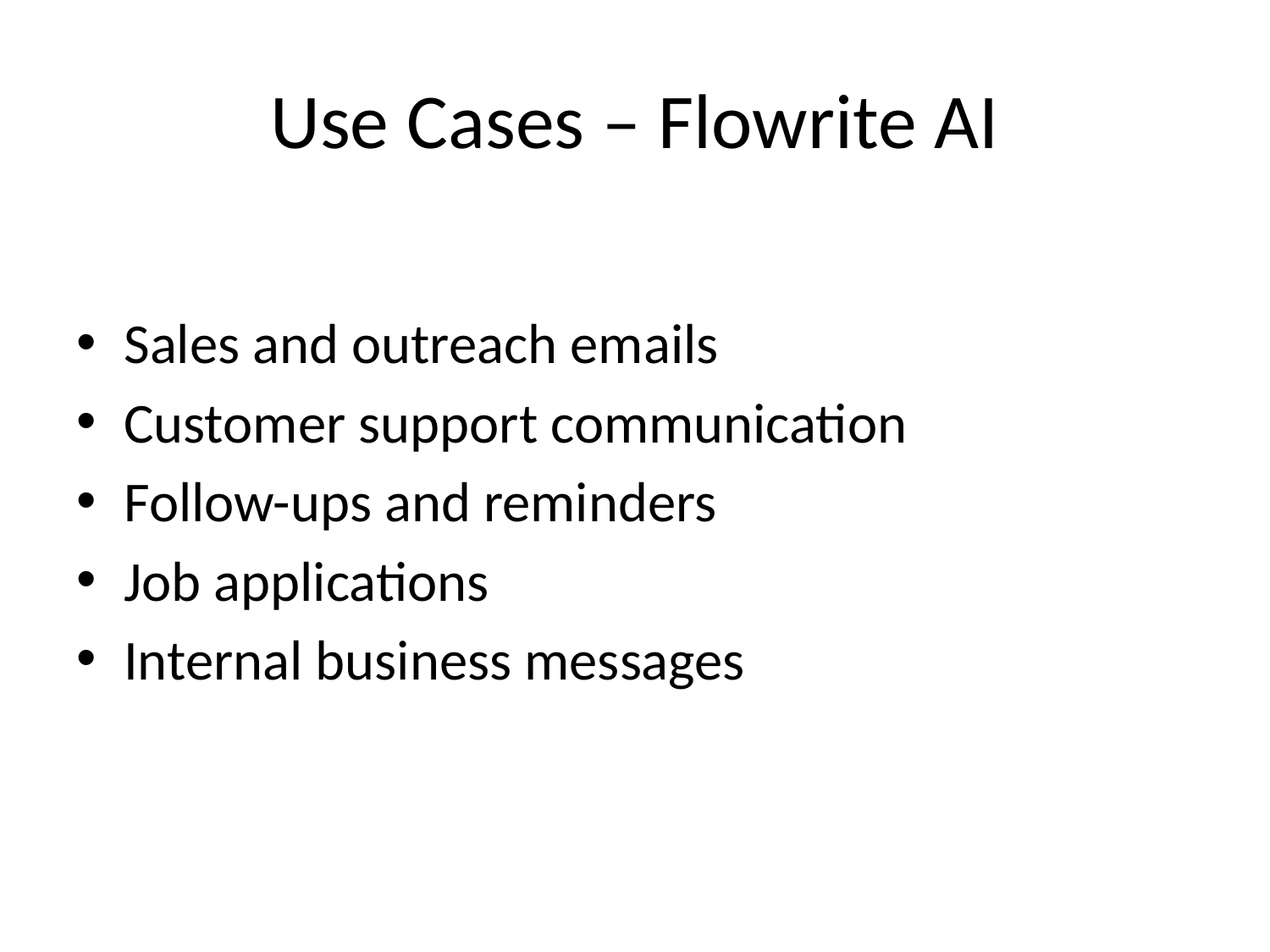

# Use Cases – Flowrite AI

Sales and outreach emails
Customer support communication
Follow-ups and reminders
Job applications
Internal business messages